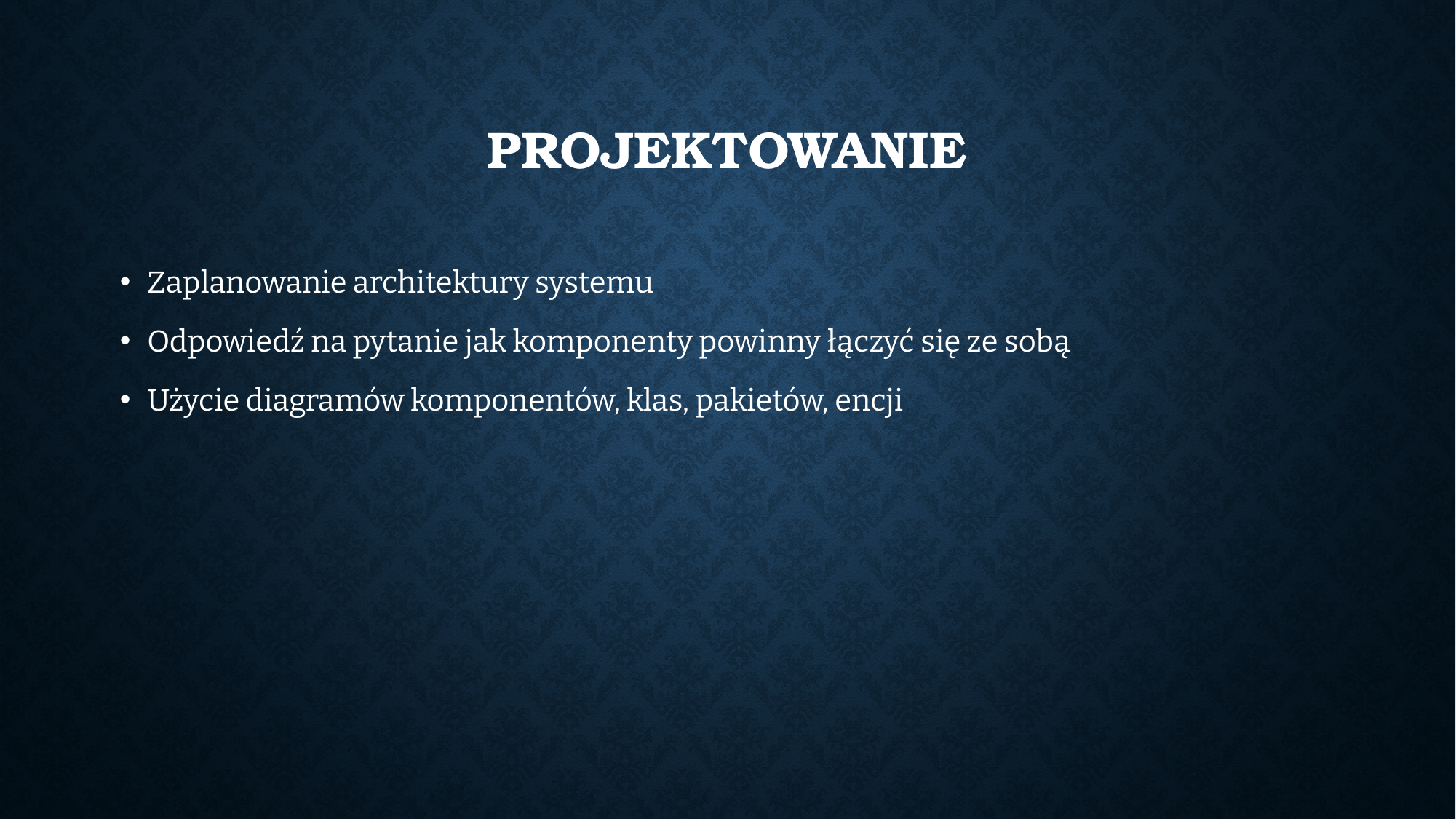

# Projektowanie
Zaplanowanie architektury systemu
Odpowiedź na pytanie jak komponenty powinny łączyć się ze sobą
Użycie diagramów komponentów, klas, pakietów, encji